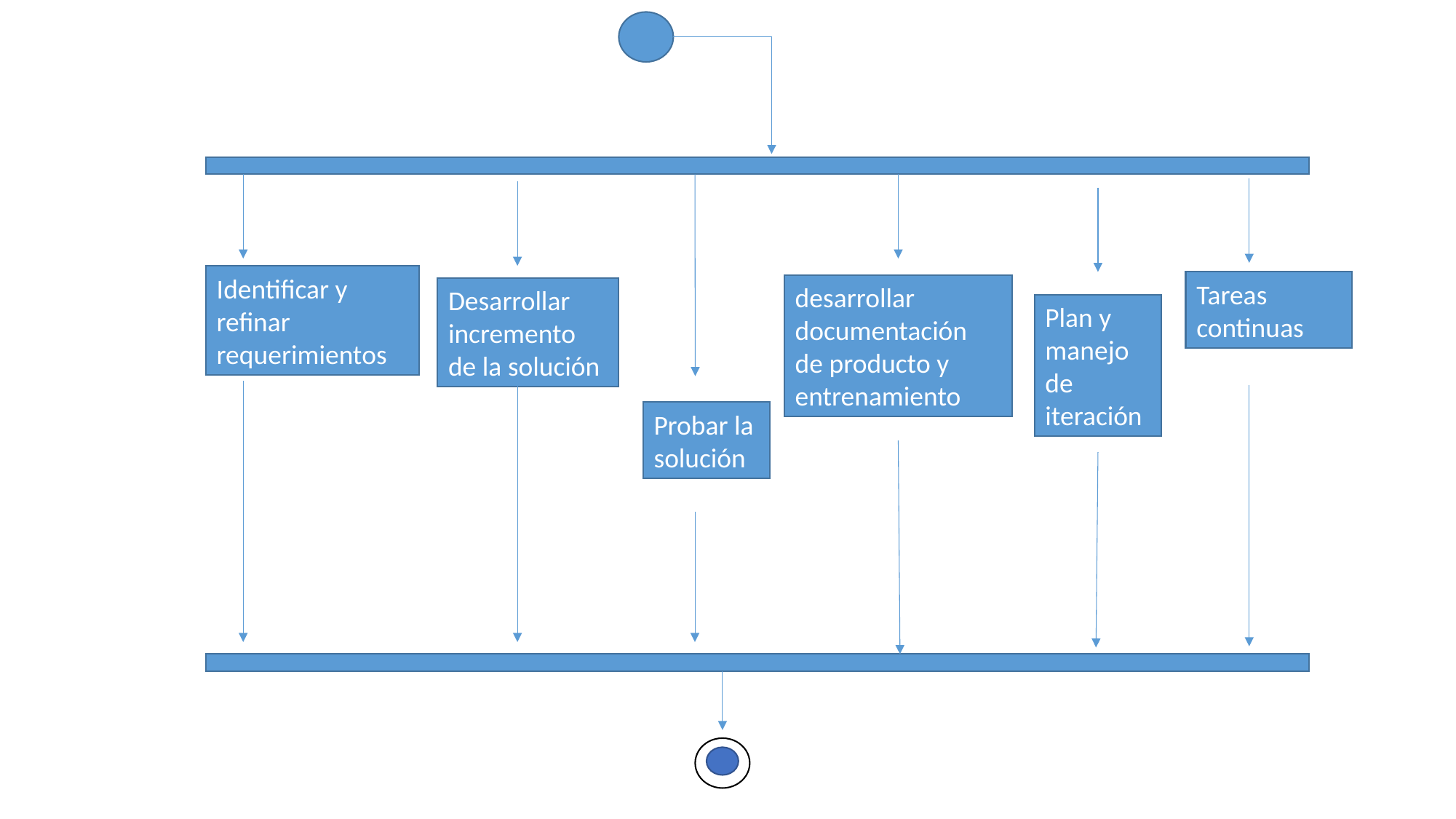

Identificar y refinar requerimientos
Tareas
continuas
desarrollar documentación de producto y entrenamiento
Desarrollar incremento de la solución
Plan y manejo de iteración
Probar la solución